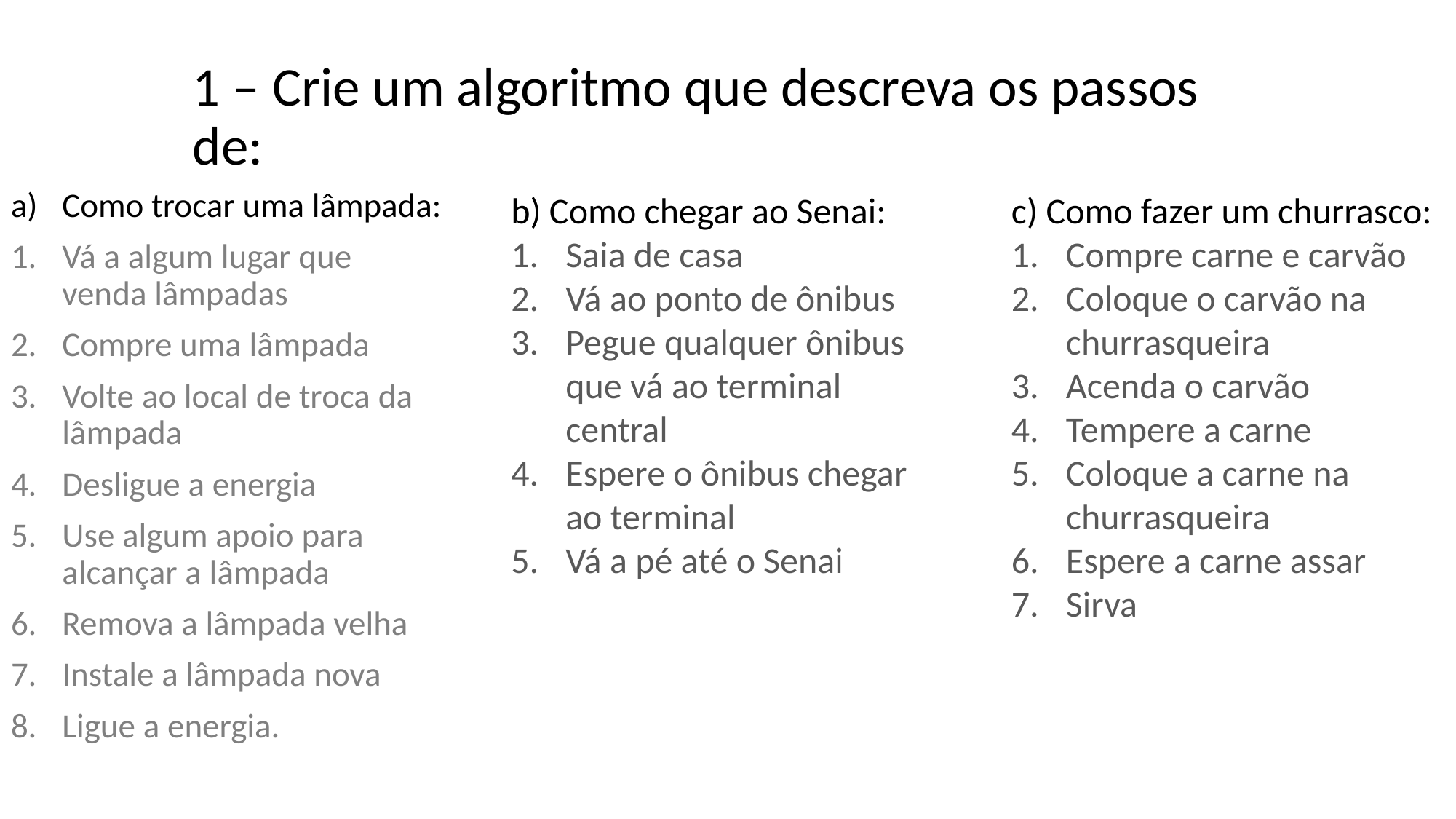

# 1 – Crie um algoritmo que descreva os passos de:
Como trocar uma lâmpada:
Vá a algum lugar que venda lâmpadas
Compre uma lâmpada
Volte ao local de troca da lâmpada
Desligue a energia
Use algum apoio para alcançar a lâmpada
Remova a lâmpada velha
Instale a lâmpada nova
Ligue a energia.
b) Como chegar ao Senai:
Saia de casa
Vá ao ponto de ônibus
Pegue qualquer ônibus que vá ao terminal central
Espere o ônibus chegar ao terminal
Vá a pé até o Senai
c) Como fazer um churrasco:
Compre carne e carvão
Coloque o carvão na churrasqueira
Acenda o carvão
Tempere a carne
Coloque a carne na churrasqueira
Espere a carne assar
Sirva